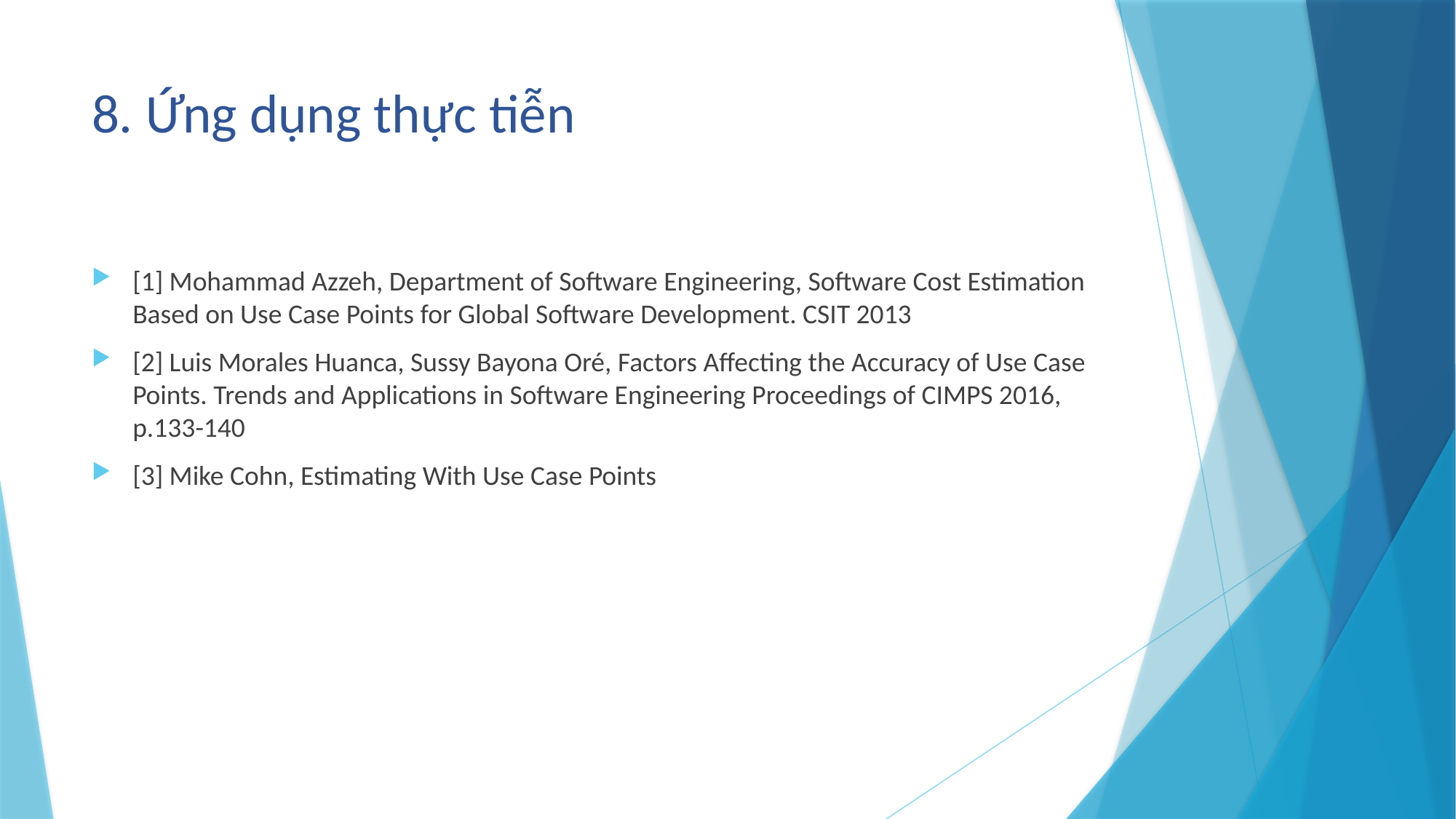

# 8. Ứng dụng thực tiễn
[1] Mohammad Azzeh, Department of Software Engineering, Software Cost Estimation Based on Use Case Points for Global Software Development. CSIT 2013
[2] Luis Morales Huanca, Sussy Bayona Oré, Factors Affecting the Accuracy of Use Case Points. Trends and Applications in Software Engineering Proceedings of CIMPS 2016, p.133-140
[3] Mike Cohn, Estimating With Use Case Points